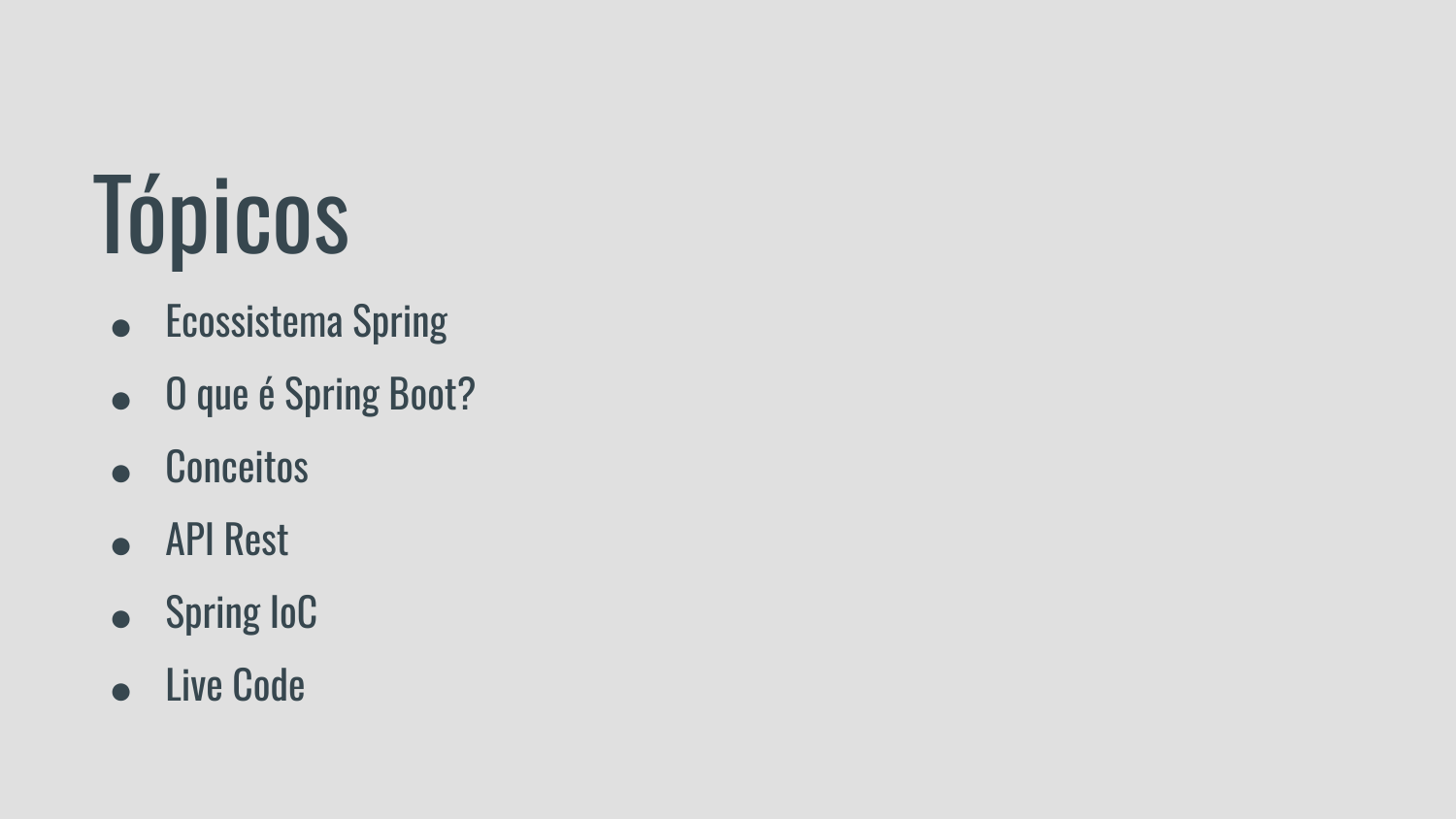

# Tópicos
Ecossistema Spring
O que é Spring Boot?
Conceitos
API Rest
Spring IoC
Live Code